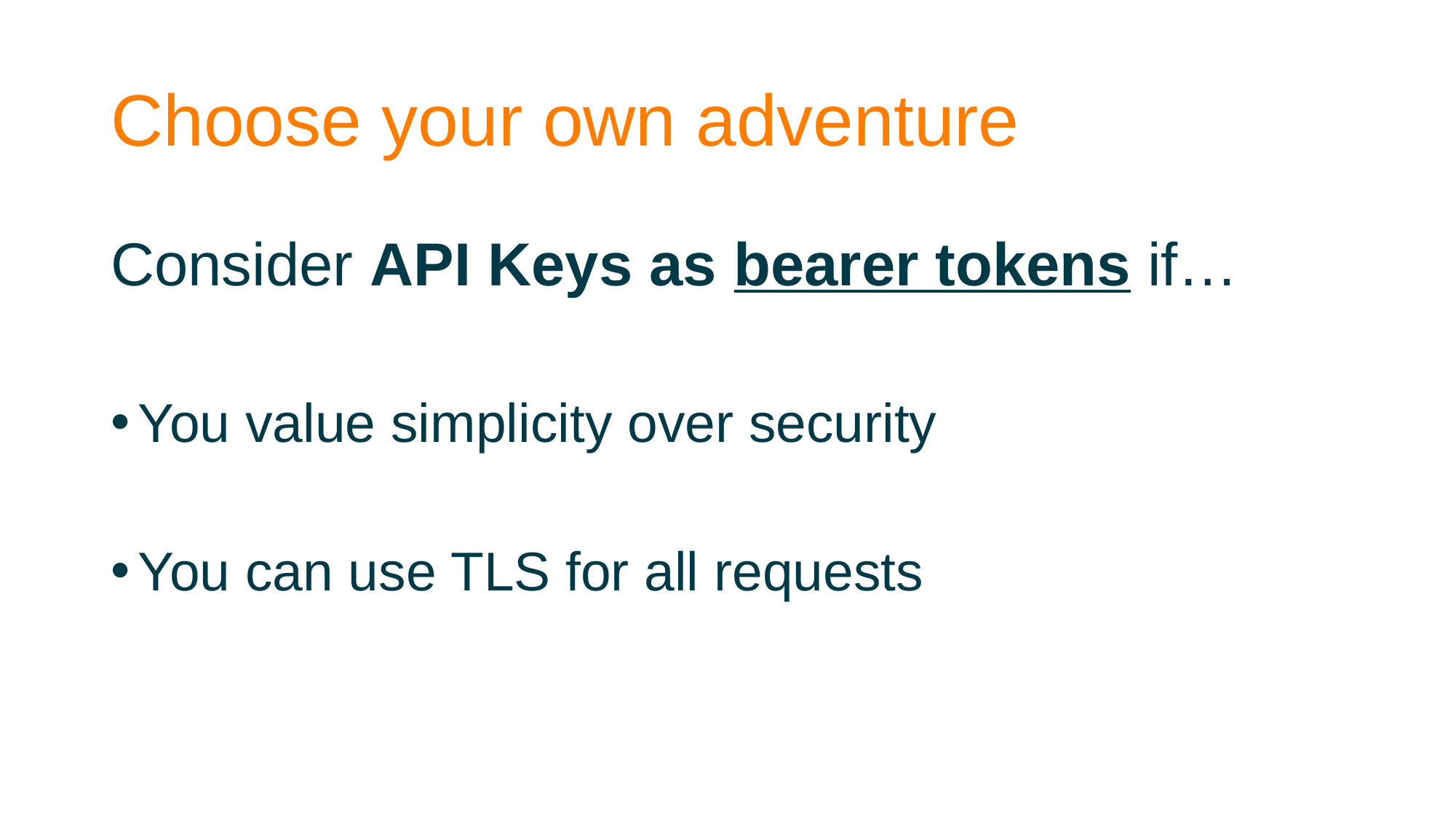

# Choose your own adventure
Consider API Keys as bearer tokens if…

You value simplicity over security

You can use TLS for all requests